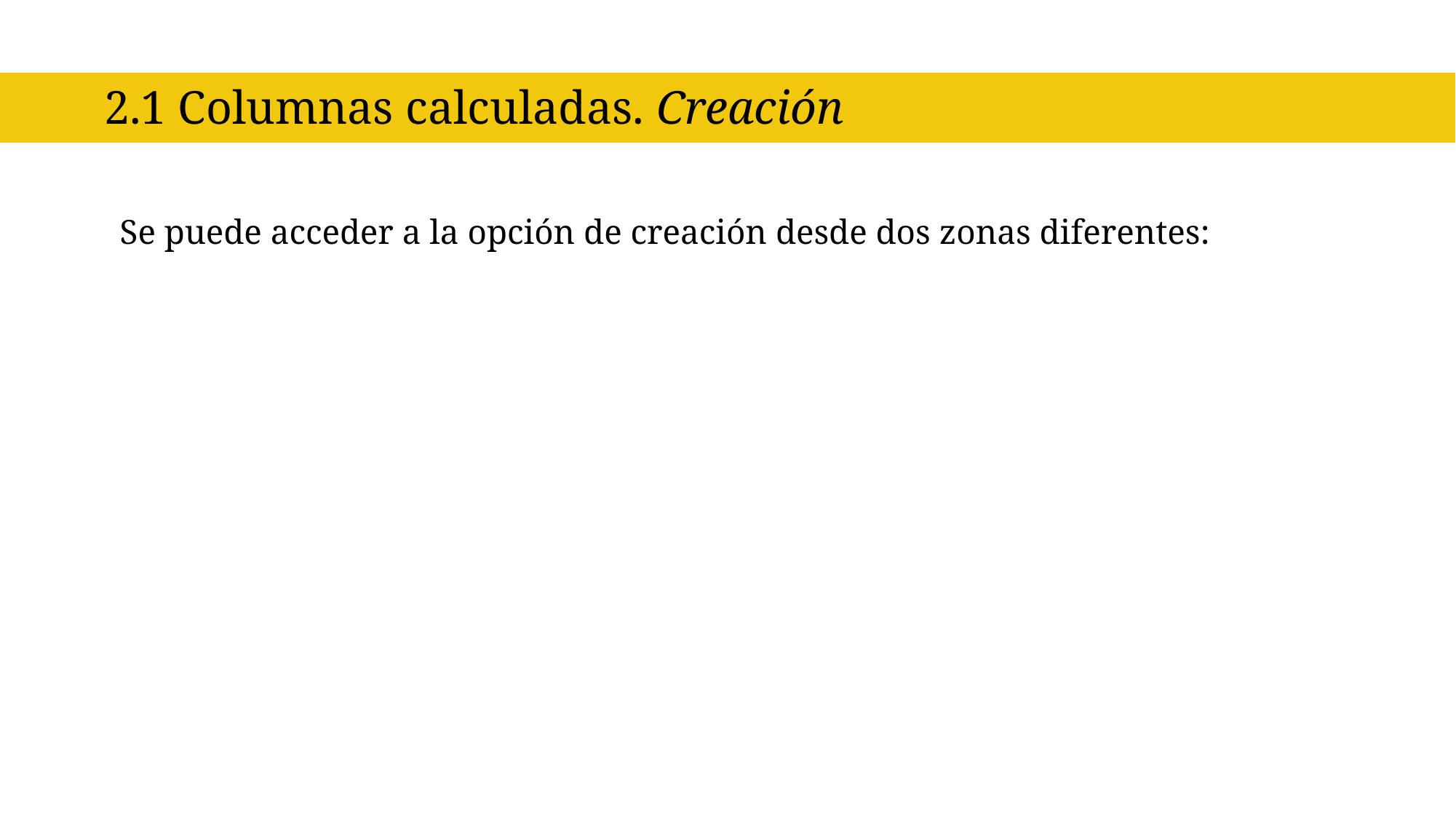

2.1 Columnas calculadas. Creación
Se puede acceder a la opción de creación desde dos zonas diferentes: